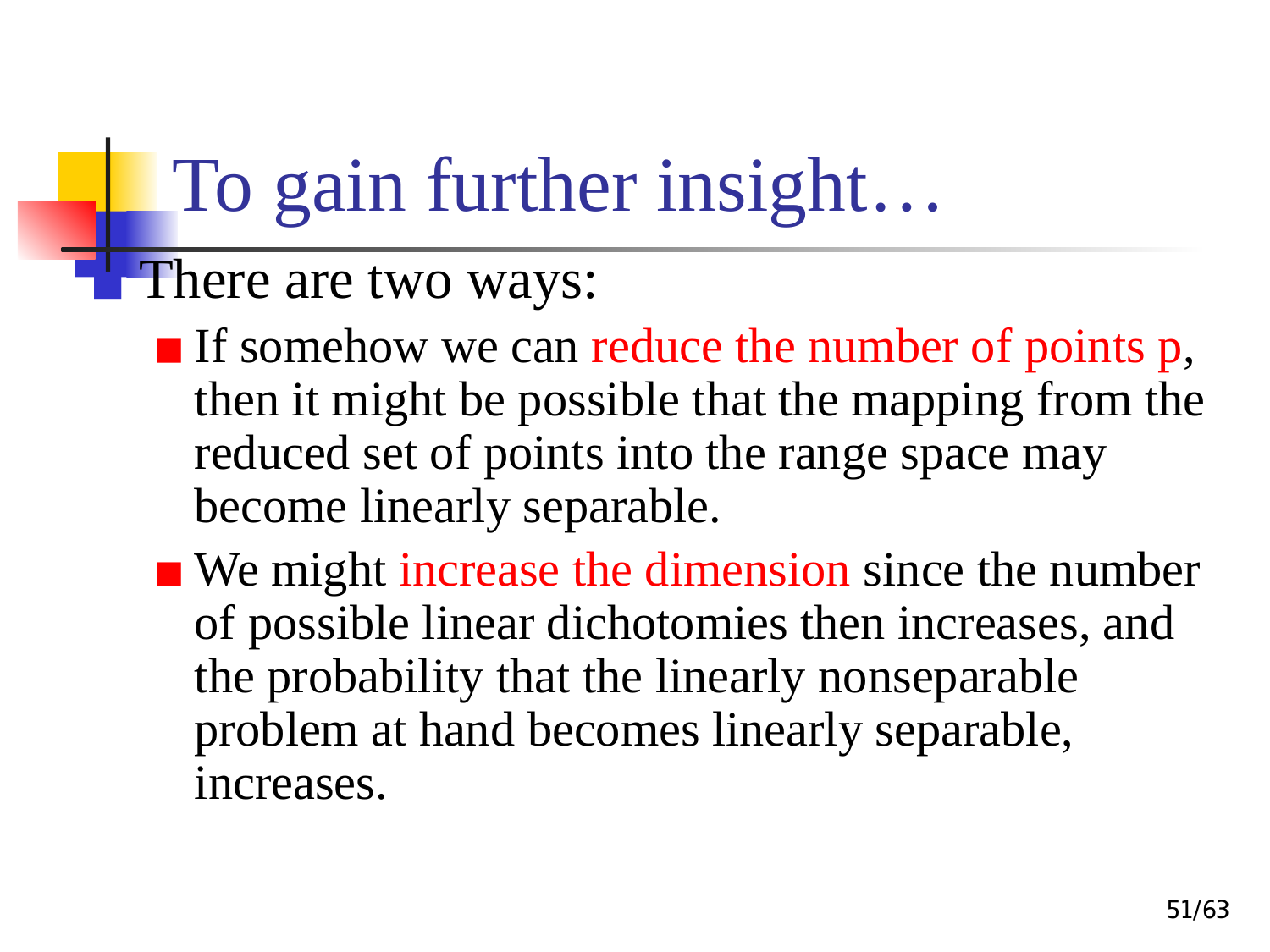

# To gain further insight…
There are two ways:
If somehow we can reduce the number of points p, then it might be possible that the mapping from the reduced set of points into the range space may become linearly separable.
We might increase the dimension since the number of possible linear dichotomies then increases, and the probability that the linearly nonseparable problem at hand becomes linearly separable, increases.

51/63